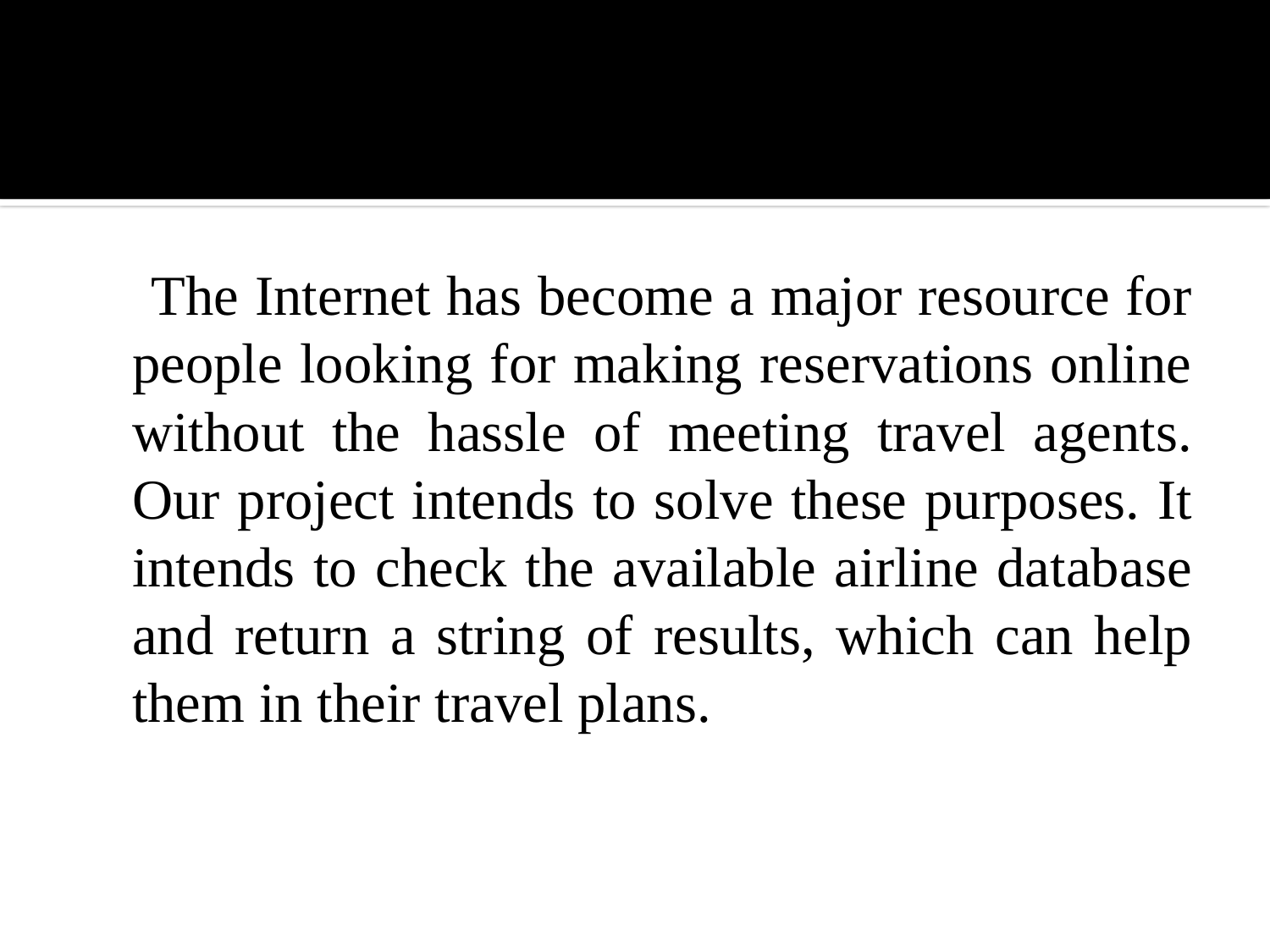

#
    The Internet has become a major resource for people looking for making reservations online without the hassle of meeting travel agents. Our project intends to solve these purposes. It intends to check the available airline database and return a string of results, which can help them in their travel plans.